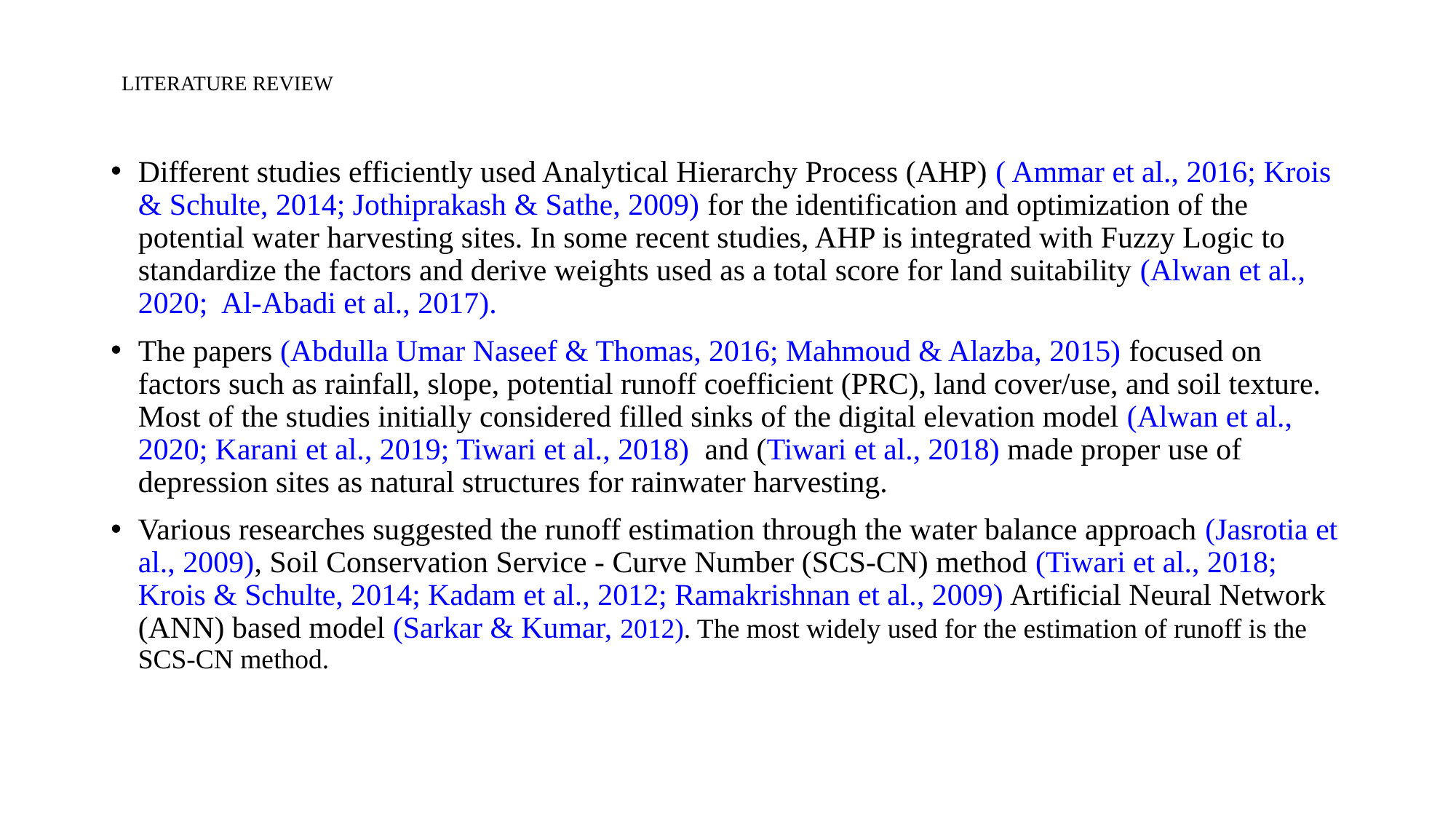

# LITERATURE REVIEW
Different studies efficiently used Analytical Hierarchy Process (AHP) ( Ammar et al., 2016; Krois & Schulte, 2014; Jothiprakash & Sathe, 2009) for the identification and optimization of the potential water harvesting sites. In some recent studies, AHP is integrated with Fuzzy Logic to standardize the factors and derive weights used as a total score for land suitability (Alwan et al., 2020;  Al-Abadi et al., 2017).
The papers (Abdulla Umar Naseef & Thomas, 2016; Mahmoud & Alazba, 2015) focused on factors such as rainfall, slope, potential runoff coefficient (PRC), land cover/use, and soil texture. Most of the studies initially considered filled sinks of the digital elevation model (Alwan et al., 2020; Karani et al., 2019; Tiwari et al., 2018)  and (Tiwari et al., 2018) made proper use of depression sites as natural structures for rainwater harvesting.
Various researches suggested the runoff estimation through the water balance approach (Jasrotia et al., 2009), Soil Conservation Service - Curve Number (SCS-CN) method (Tiwari et al., 2018; Krois & Schulte, 2014; Kadam et al., 2012; Ramakrishnan et al., 2009) Artificial Neural Network (ANN) based model (Sarkar & Kumar, 2012). The most widely used for the estimation of runoff is the SCS-CN method.